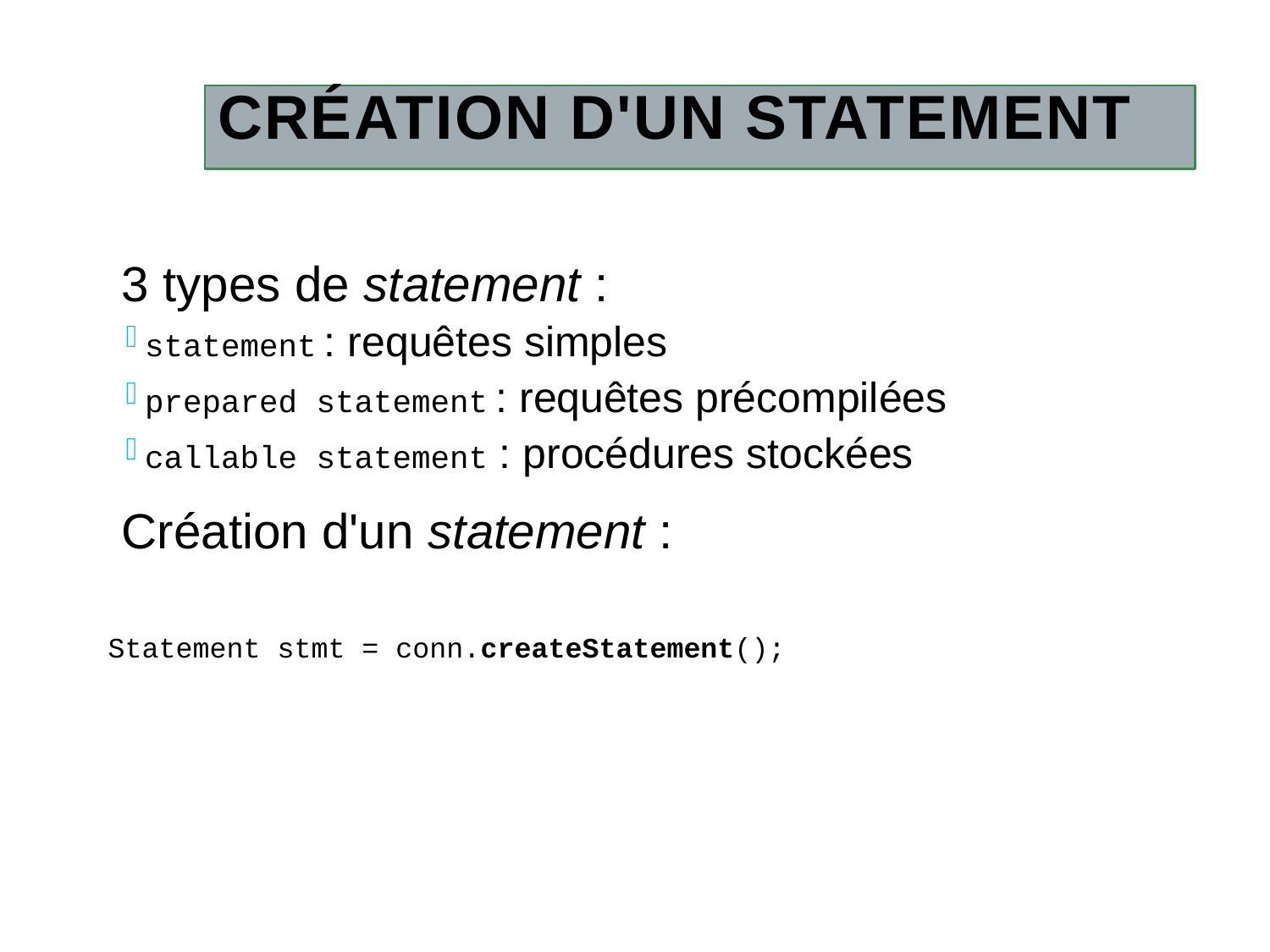

# Création d'un Statement

3 types de statement :
statement : requêtes simples
prepared statement : requêtes précompilées
callable statement : procédures stockées
Création d'un statement :

Statement stmt = conn.createStatement();
12